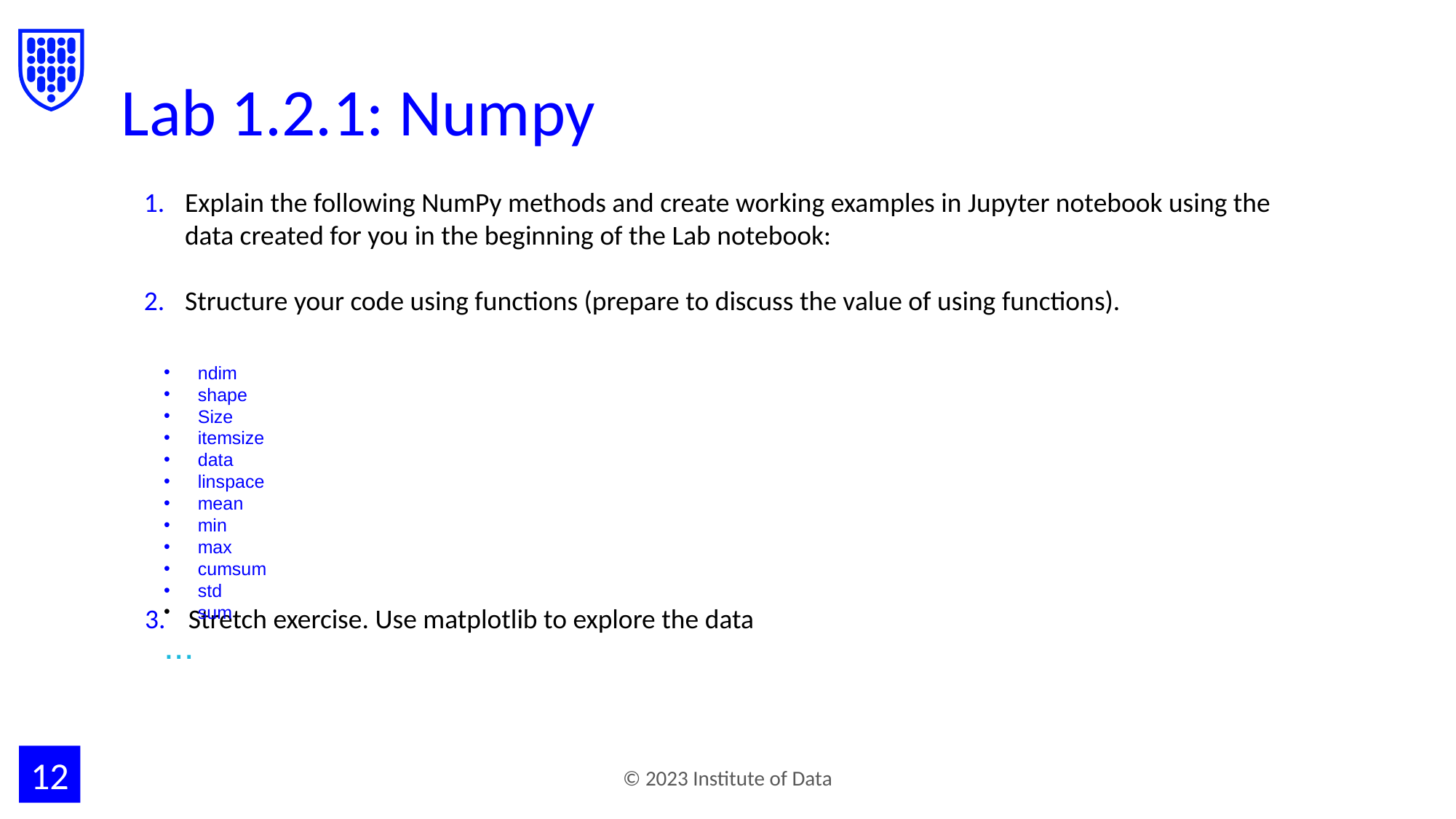

# Lab 1.2.1: Numpy
Explain the following Numpy methods and create working examples in Jupyter notebook using the data created for you in the beginning of the Lab notebook:
Structure your code using functions (prepare to discuss the value of using functions.

Explain the following NumPy methods and create working examples in Jupyter notebook using the data created for you in the beginning of the Lab notebook:

Structure your code using functions (prepare to discuss the value of using functions).

ndim
shape
Size
itemsize
data
linspace
mean
min
max
cumsum
std
sum
...

3.    Stretch exercise. Use matplotlib to explore the data